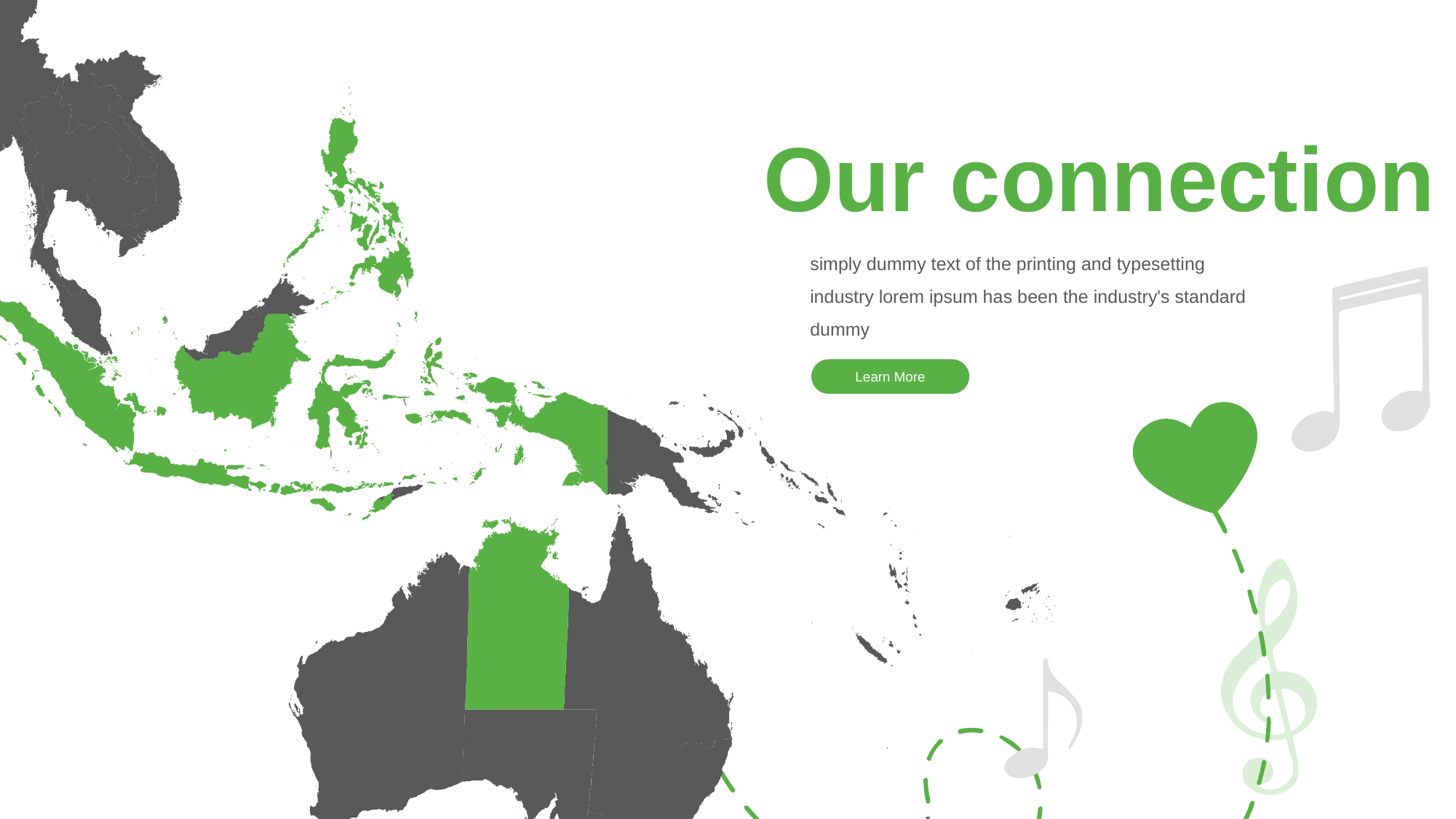

Our connection
simply dummy text of the printing and typesetting industry lorem ipsum has been the industry's standard dummy
Learn More